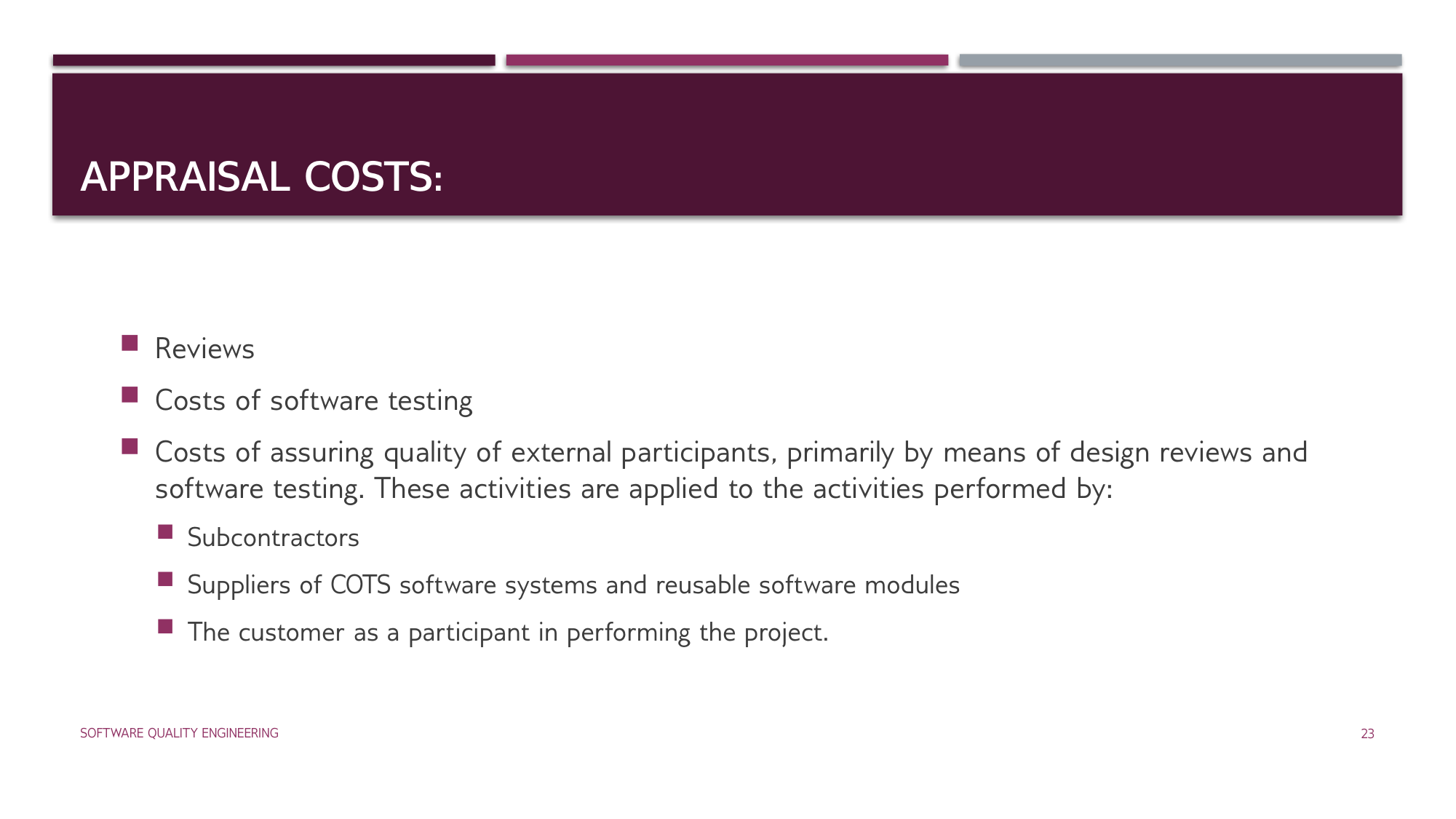

# Appraisal costs:
Reviews
Costs of software testing
Costs of assuring quality of external participants, primarily by means of design reviews and software testing. These activities are applied to the activities performed by:
Subcontractors
Suppliers of COTS software systems and reusable software modules
The customer as a participant in performing the project.
Software Quality Engineering
23